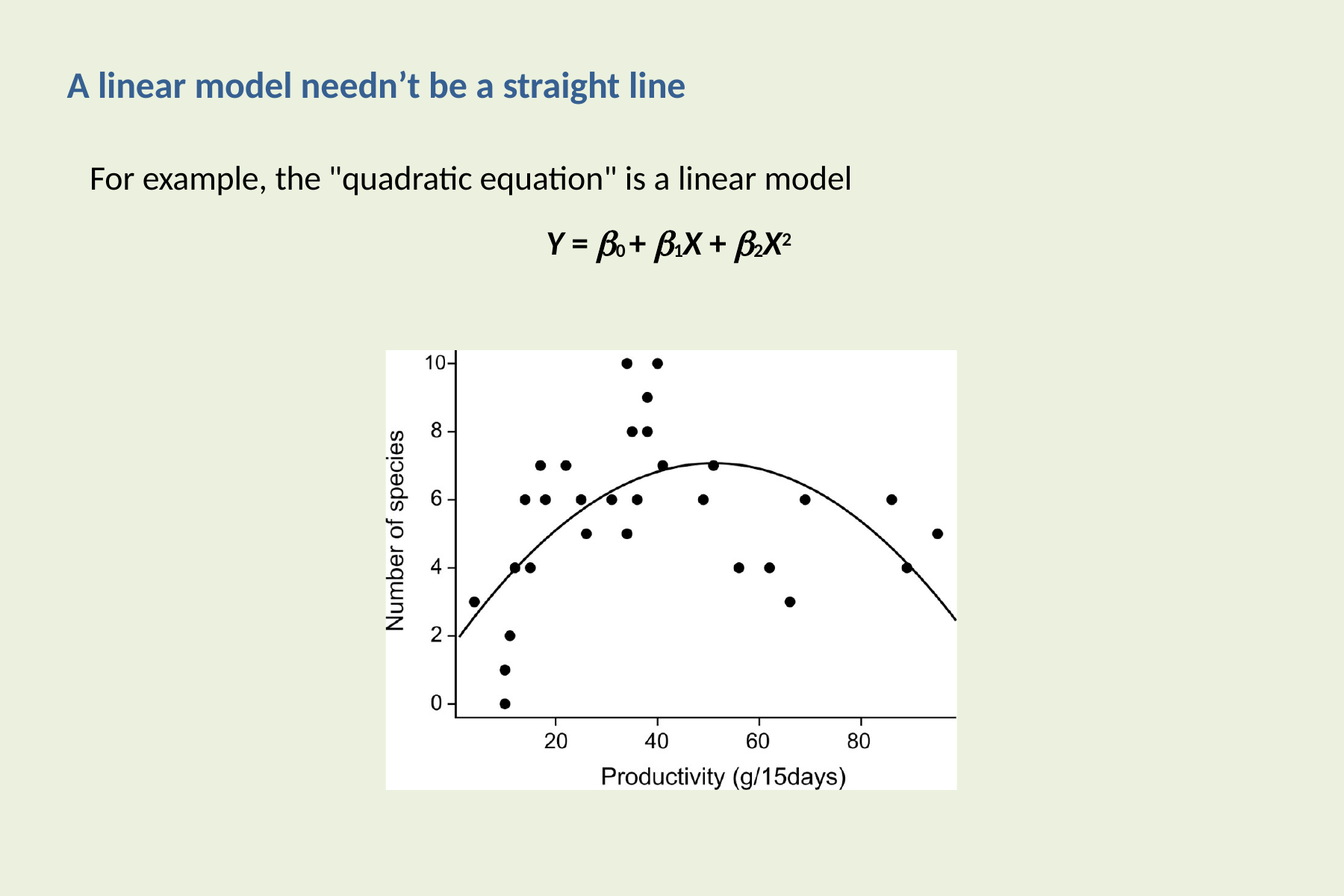

# A linear model needn’t be a straight line
For example, the "quadratic equation" is a linear model
Y = β0 + β1X + β2X2